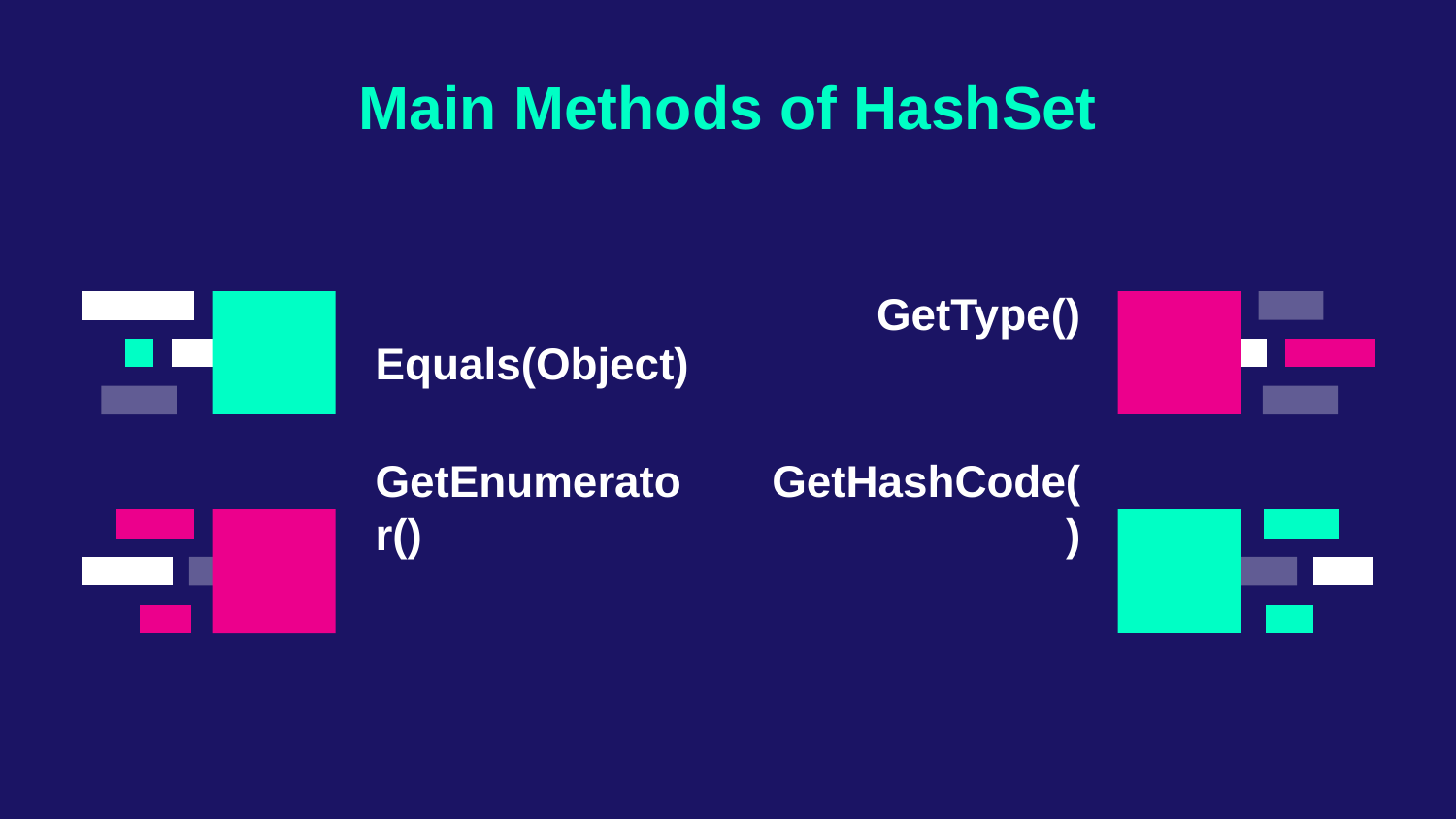

Main Methods of HashSet
# Equals(Object)
GetType()

GetEnumerator()
GetHashCode()